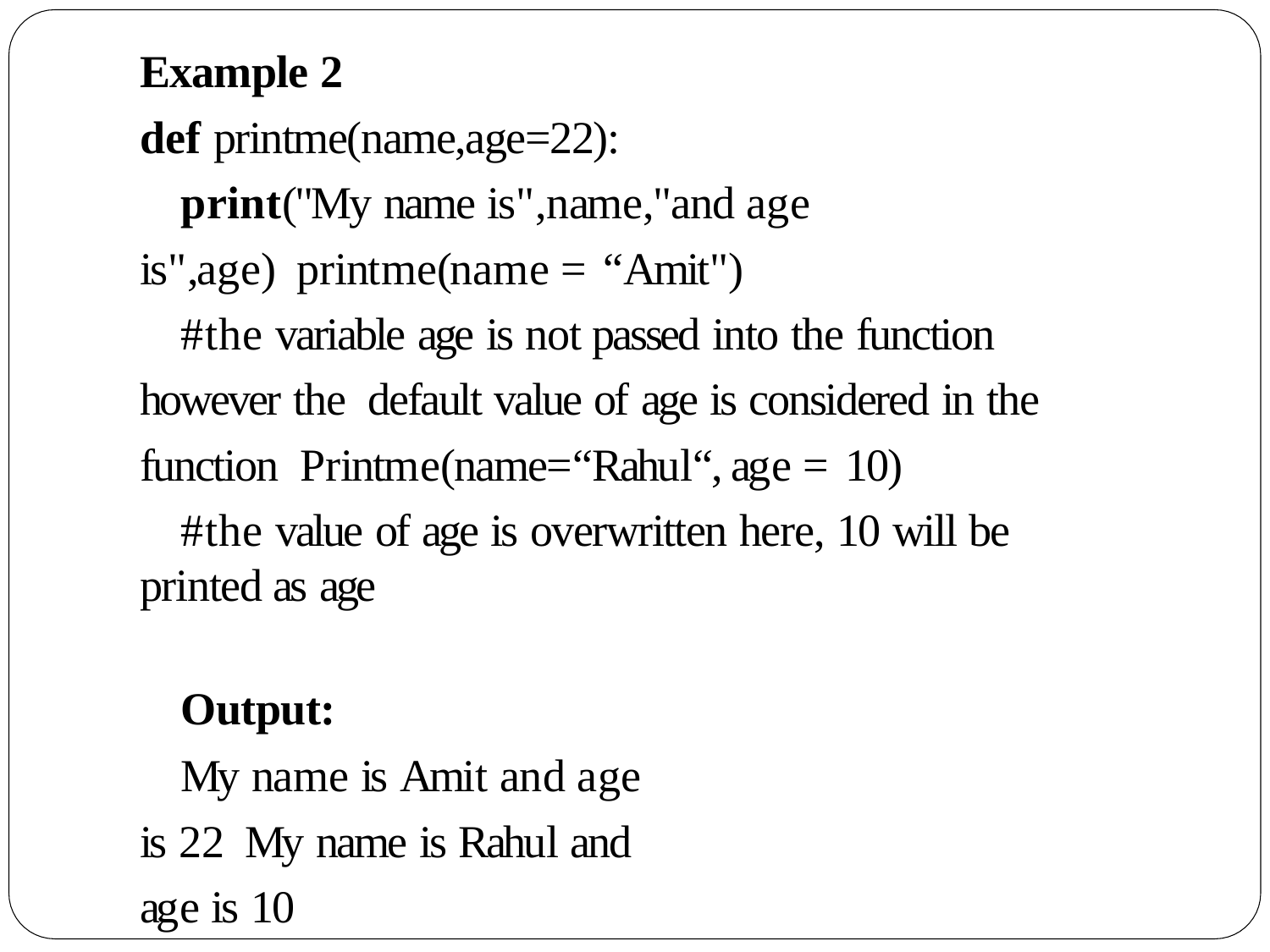

Example 2
def printme(name,age=22):
print("My name is",name,"and age is",age)  printme(name = “Amit")
#the variable age is not passed into the function however the  default value of age is considered in the function  Printme(name=“Rahul“, age = 10)
#the value of age is overwritten here, 10 will be printed as age

Output:
My name is Amit and age is 22  My name is Rahul and age is 10